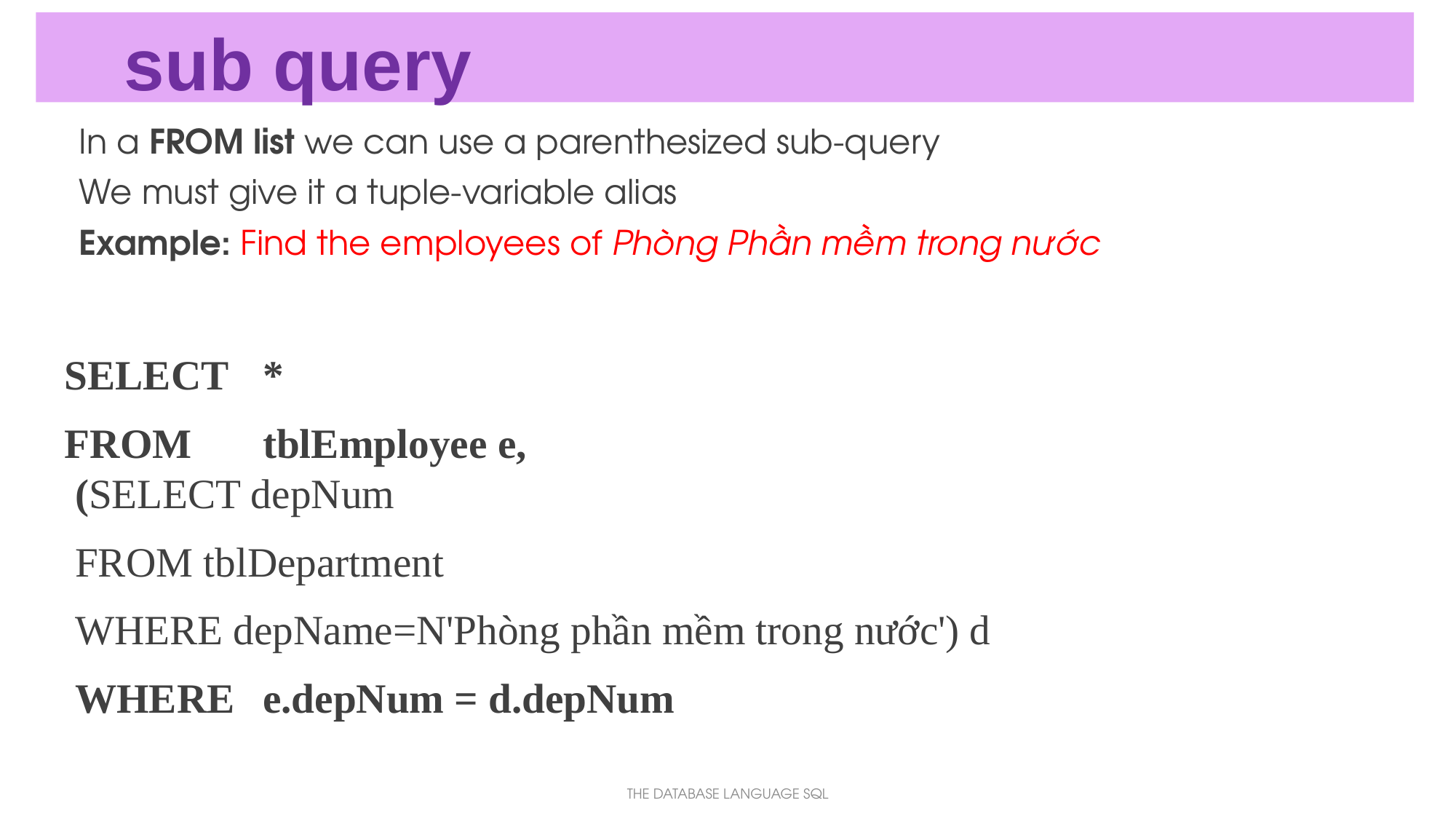

sub query
# Sub-queries in FROM Clauses
In a FROM list we can use a parenthesized sub-query
We must give it a tuple-variable alias
Example: Find the employees of Phòng Phần mềm trong nước

SELECT 	*
FROM 	tblEmployee e,
		(SELECT depNum
			FROM tblDepartment
			WHERE depName=N'Phòng phần mềm trong nước') d
	WHERE 	e.depNum = d.depNum
THE DATABASE LANGUAGE SQL
48